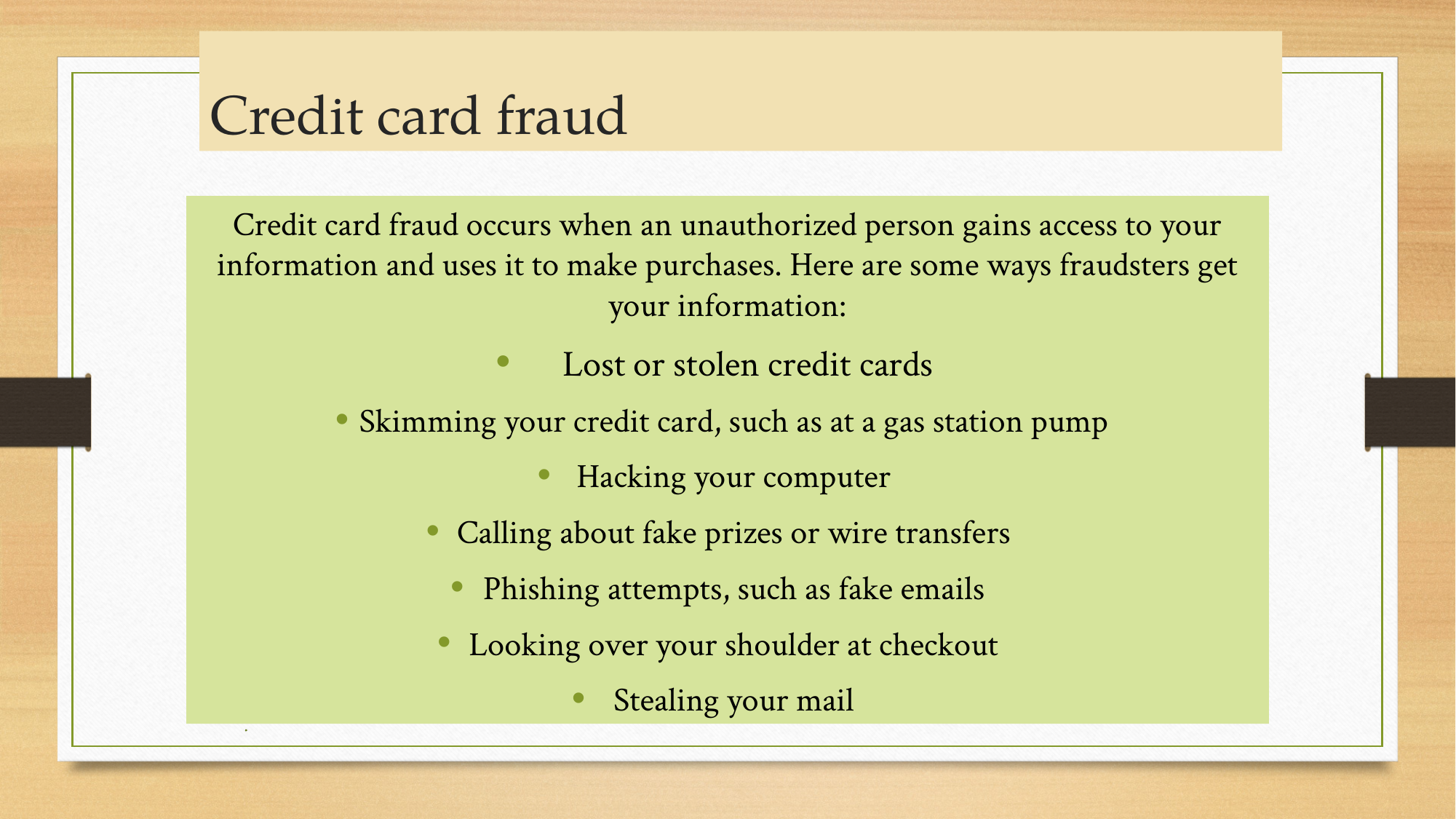

# Credit card fraud
Credit card fraud occurs when an unauthorized person gains access to your information and uses it to make purchases. Here are some ways fraudsters get your information:
Lost or stolen credit cards
Skimming your credit card, such as at a gas station pump
Hacking your computer
Calling about fake prizes or wire transfers
Phishing attempts, such as fake emails
Looking over your shoulder at checkout
Stealing your mail